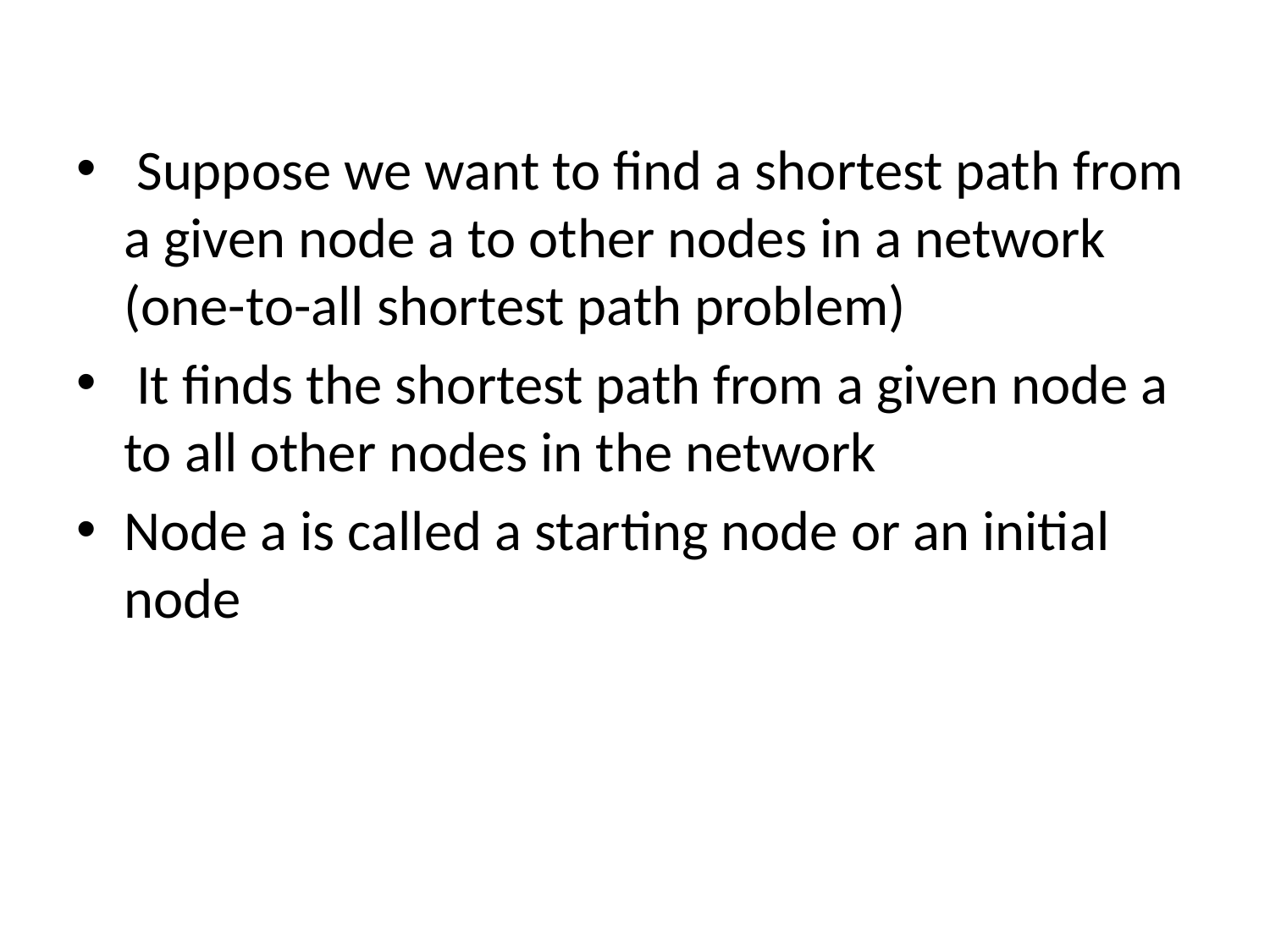

Suppose we want to find a shortest path from a given node a to other nodes in a network (one-to-all shortest path problem)
 It finds the shortest path from a given node a to all other nodes in the network
Node a is called a starting node or an initial node